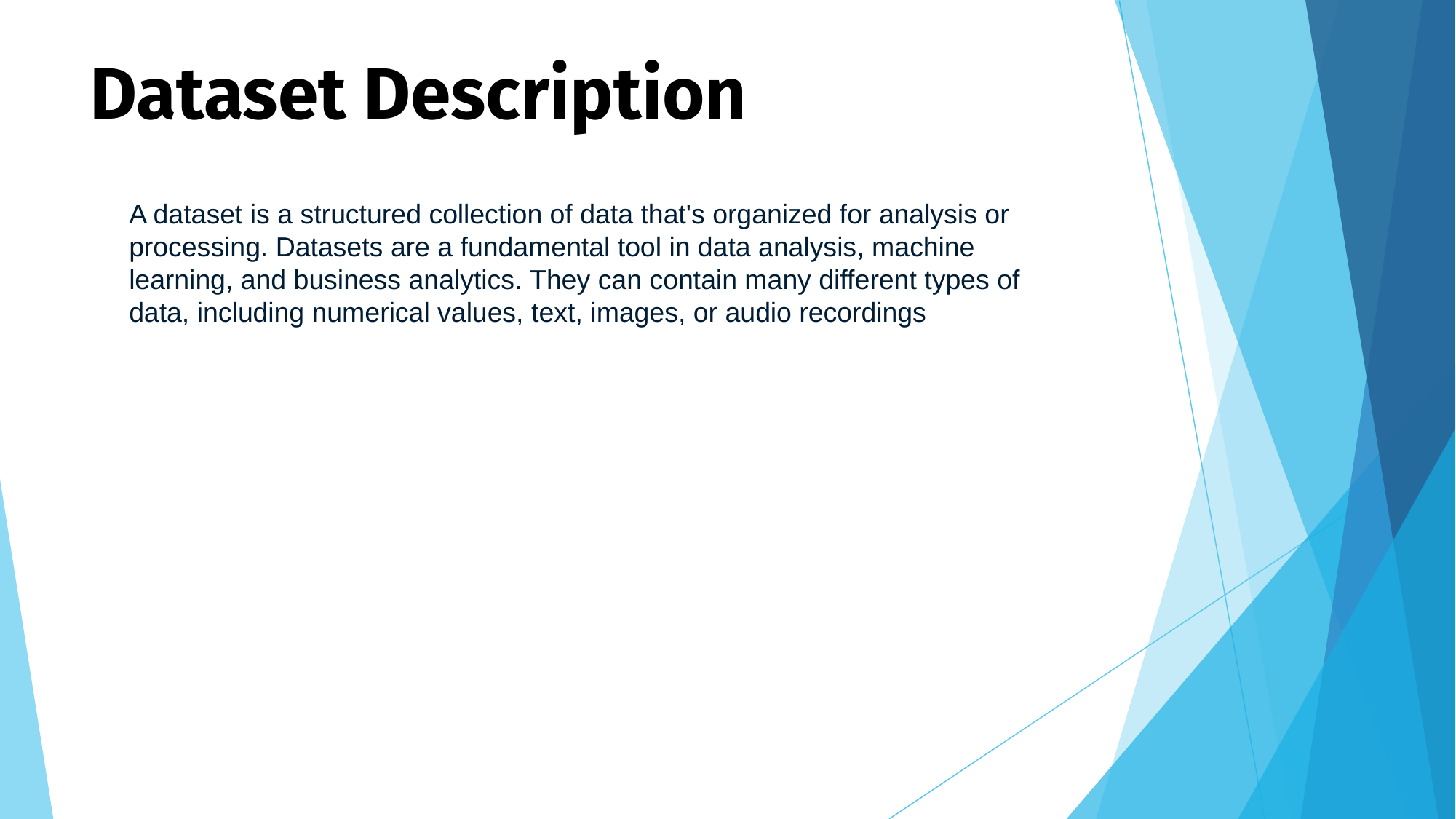

# Dataset Description
A dataset is a structured collection of data that's organized for analysis or processing. Datasets are a fundamental tool in data analysis, machine learning, and business analytics. They can contain many different types of data, including numerical values, text, images, or audio recordings